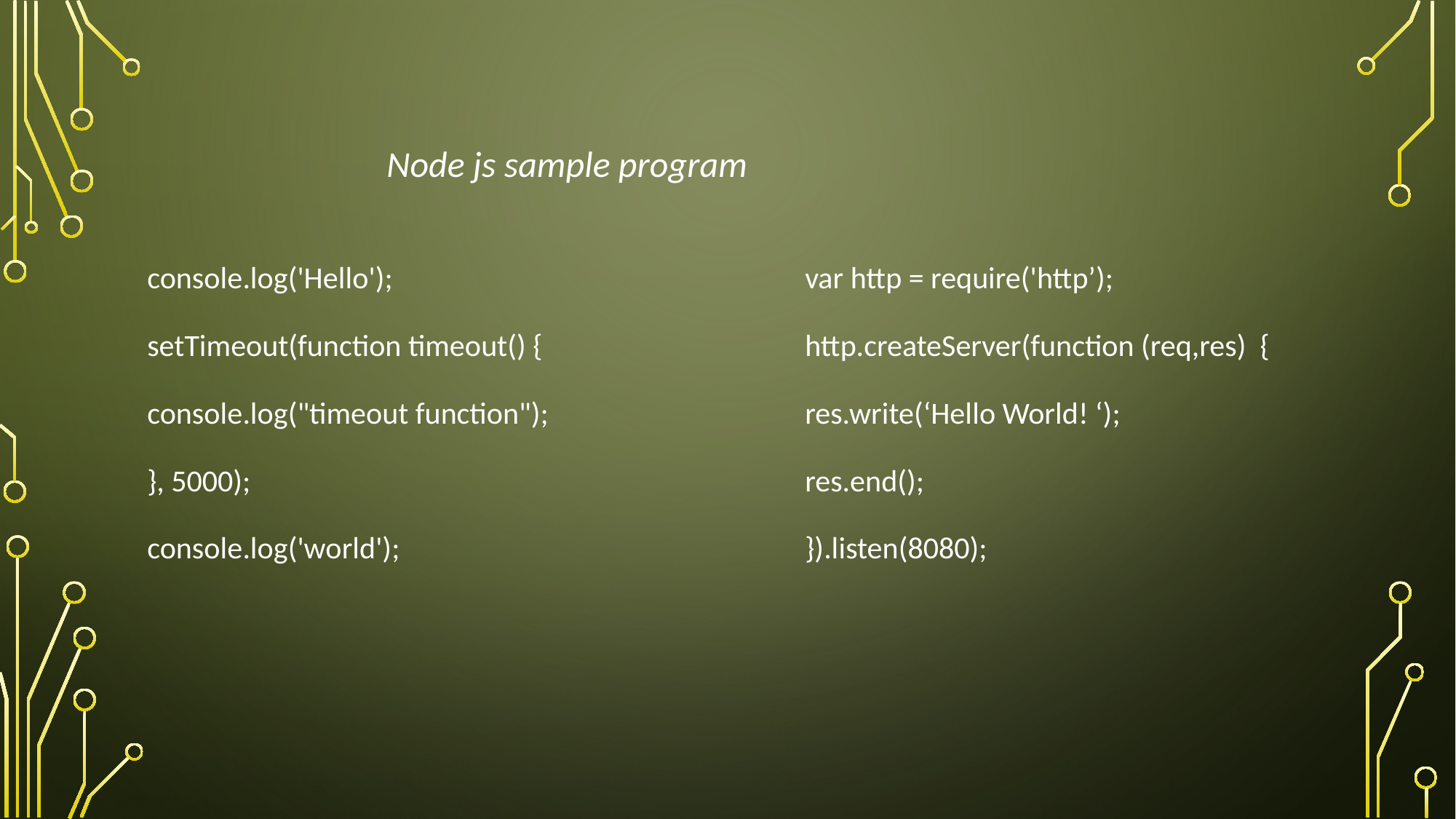

Node js sample program
console.log('Hello');
setTimeout(function timeout() {
console.log("timeout function");
}, 5000);
console.log('world');
var http = require('http’);
http.createServer(function (req,res)  {
res.write(‘Hello World! ‘);
res.end();
}).listen(8080);